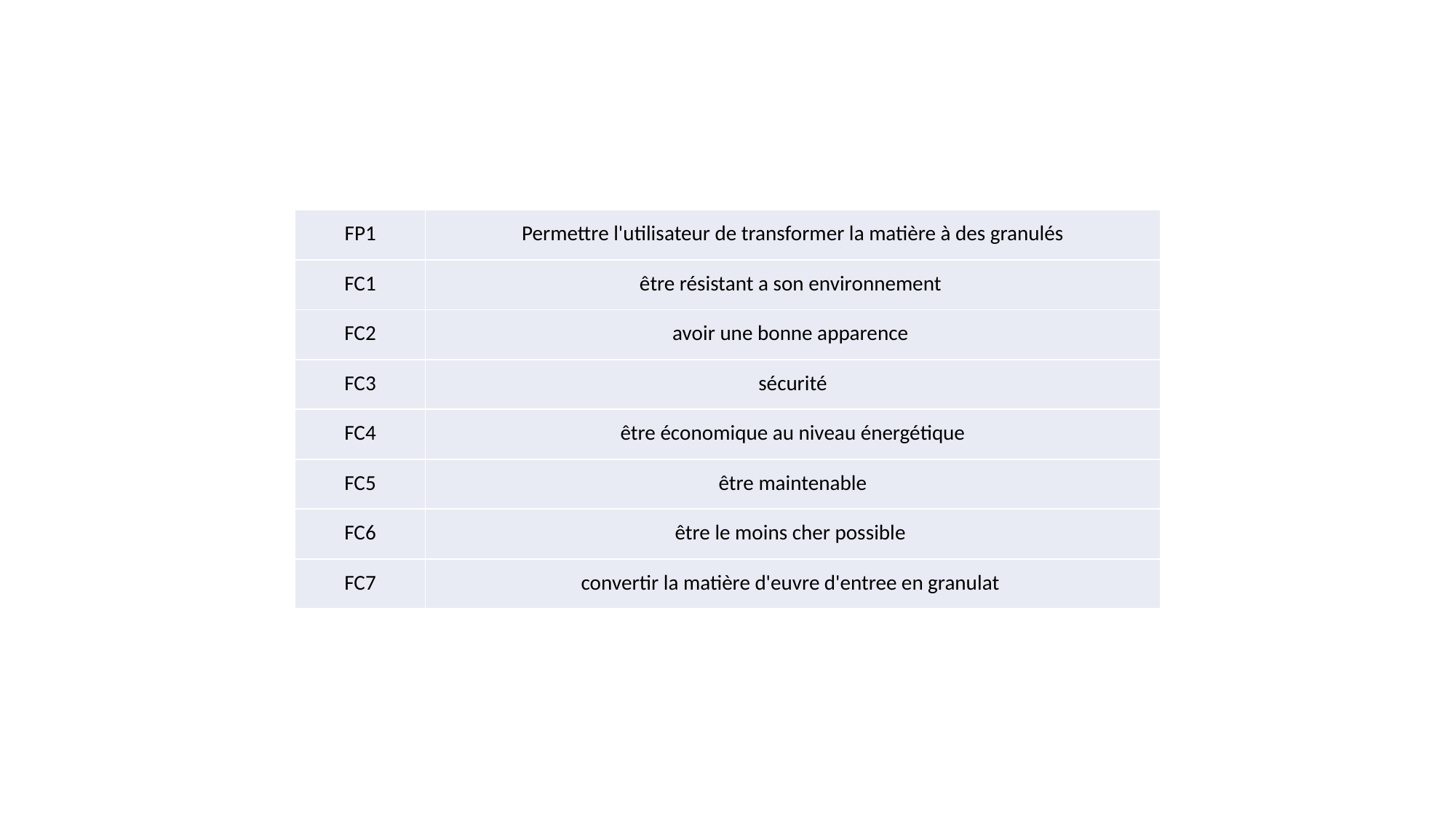

| FP1 | Permettre l'utilisateur de transformer la matière à des granulés |
| --- | --- |
| FC1 | être résistant a son environnement |
| FC2 | avoir une bonne apparence |
| FC3 | sécurité |
| FC4 | être économique au niveau énergétique |
| FC5 | être maintenable |
| FC6 | être le moins cher possible |
| FC7 | convertir la matière d'euvre d'entree en granulat |